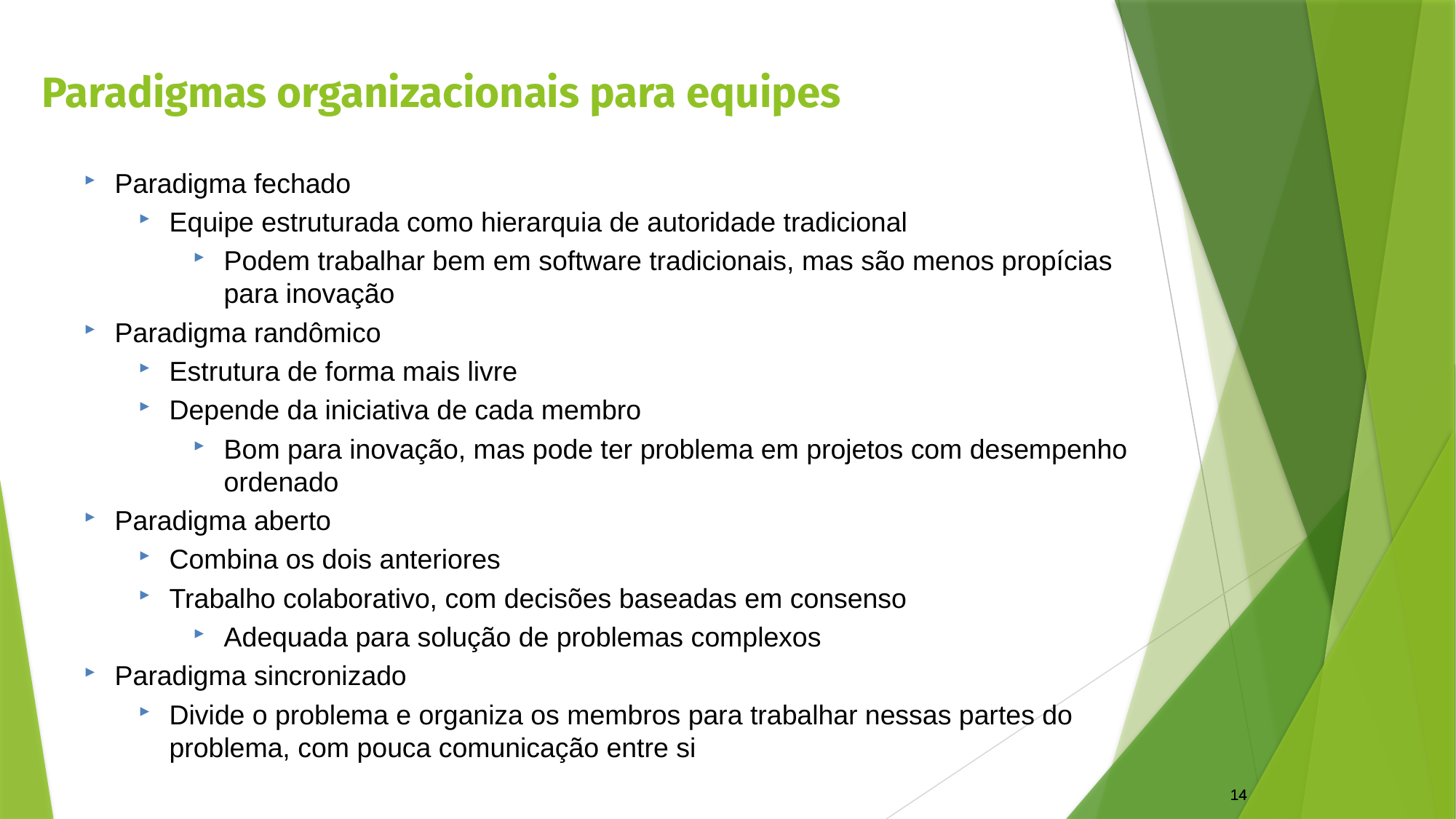

Paradigmas organizacionais para equipes
Paradigma fechado
Equipe estruturada como hierarquia de autoridade tradicional
Podem trabalhar bem em software tradicionais, mas são menos propícias para inovação
Paradigma randômico
Estrutura de forma mais livre
Depende da iniciativa de cada membro
Bom para inovação, mas pode ter problema em projetos com desempenho ordenado
Paradigma aberto
Combina os dois anteriores
Trabalho colaborativo, com decisões baseadas em consenso
Adequada para solução de problemas complexos
Paradigma sincronizado
Divide o problema e organiza os membros para trabalhar nessas partes do problema, com pouca comunicação entre si
14
14